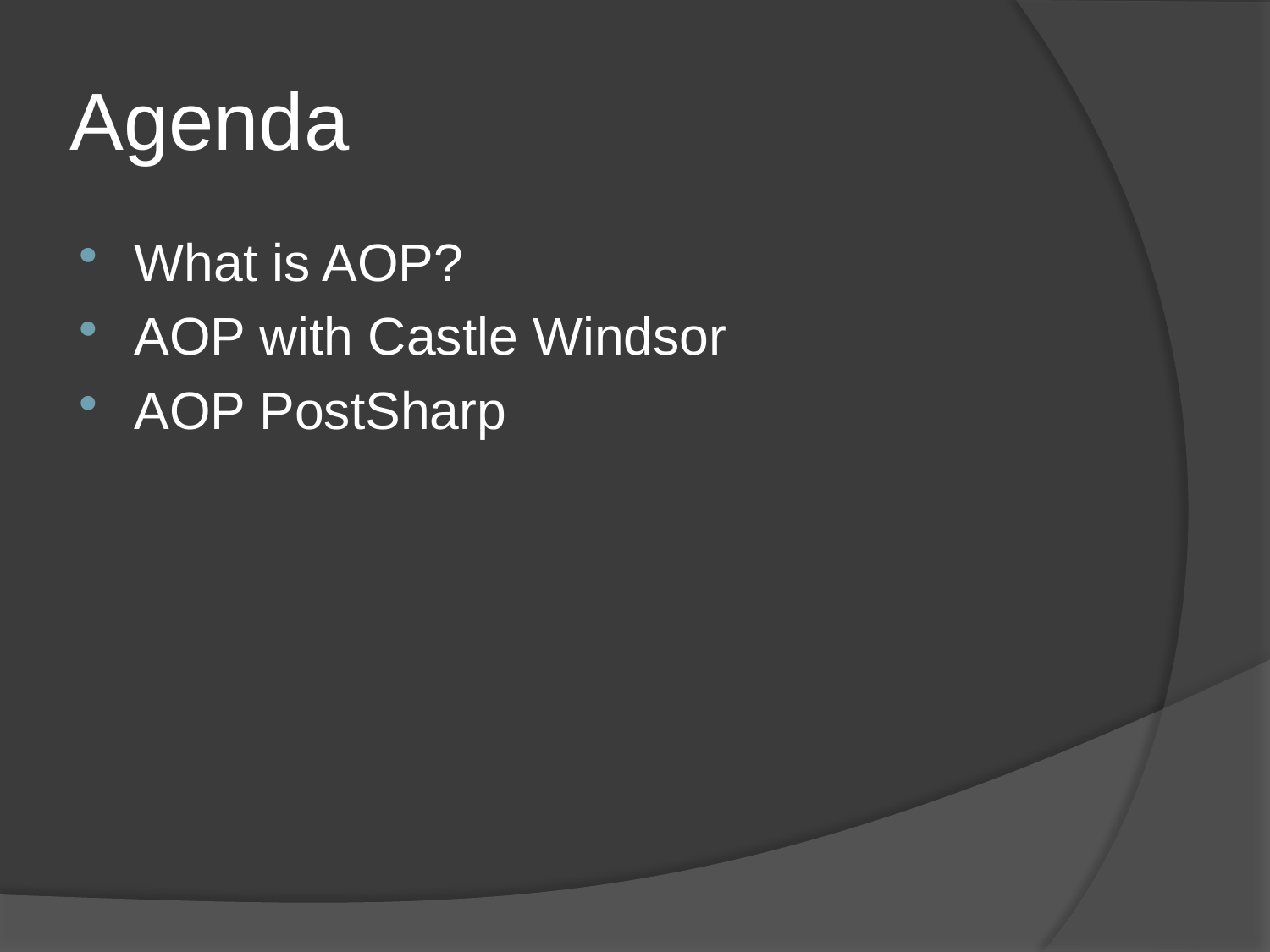

# Agenda
What is AOP?
AOP with Castle Windsor
AOP PostSharp